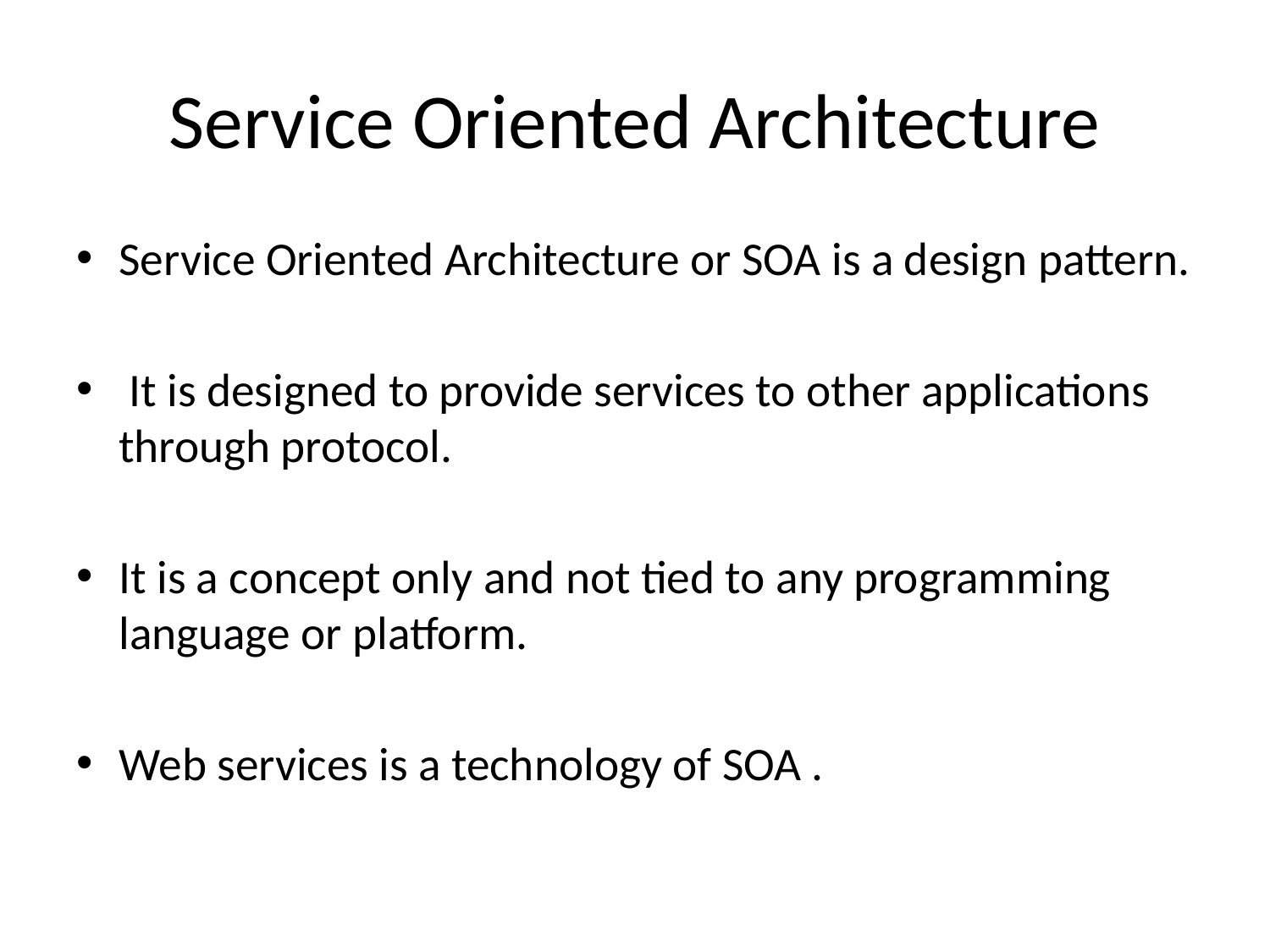

# Service Oriented Architecture
Service Oriented Architecture or SOA is a design pattern.

 It is designed to provide services to other applications through protocol.

It is a concept only and not tied to any programming language or platform.

Web services is a technology of SOA .